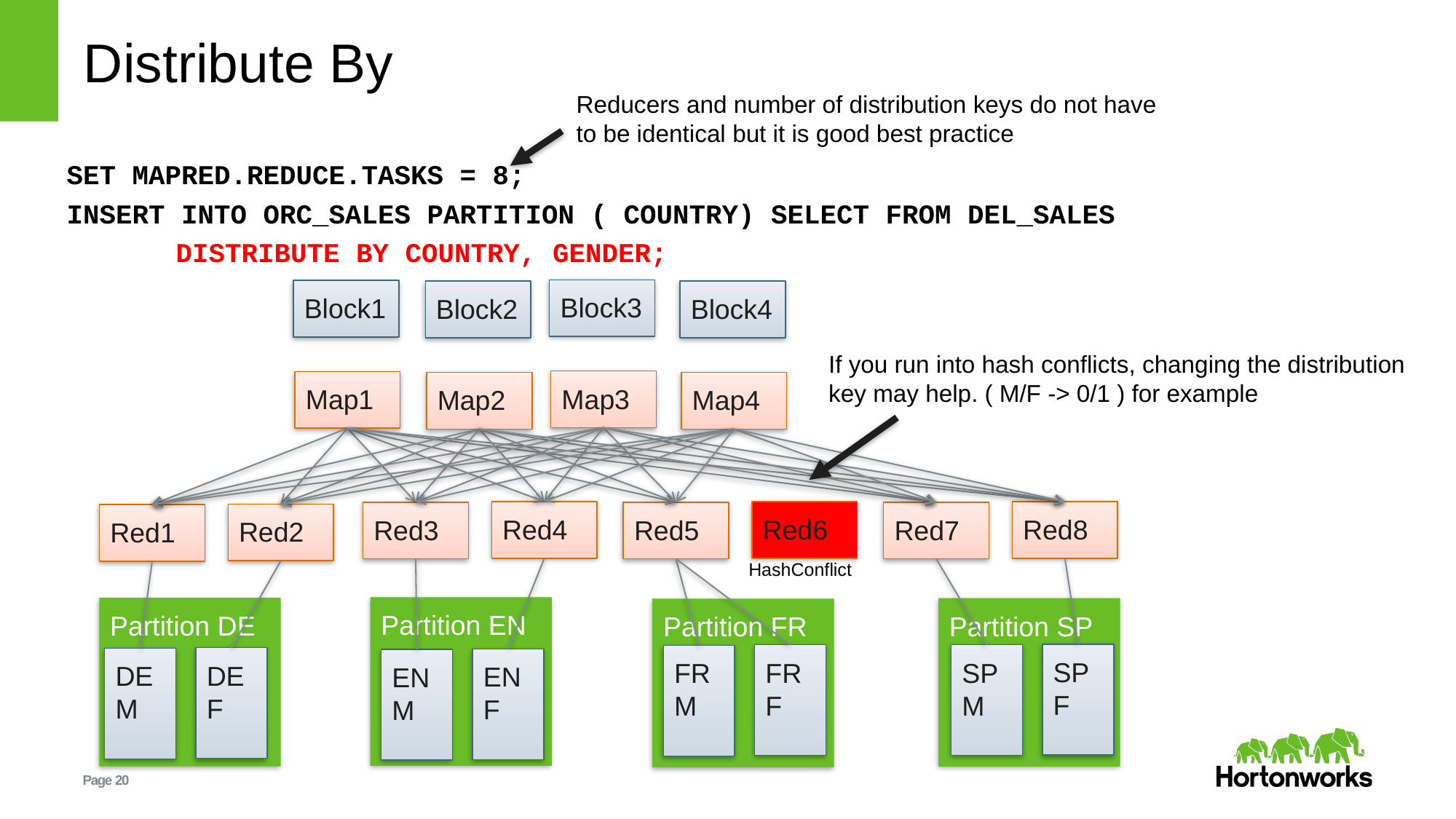

# Distribute By
Reducers and number of distribution keys do not have to be identical but it is good best practice

SET MAPRED.REDUCE.TASKS = 8;
INSERT INTO ORC_SALES PARTITION ( COUNTRY) SELECT FROM DEL_SALES
	DISTRIBUTE BY COUNTRY, GENDER;

Block3
Block1
Block2
Block4
If you run into hash conflicts, changing the distribution key may help. ( M/F -> 0/1 ) for example
Map3
Map1
Map2
Map4

Red4
Red6
Red8
Red3
Red5
Red7
Red2
Red1
HashConflict
Partition EN
Partition DE
Partition SP
Partition FR
SP
F
FR
F
SP
M
FR
M
DE
F
DE
M
EN
F
EN
M